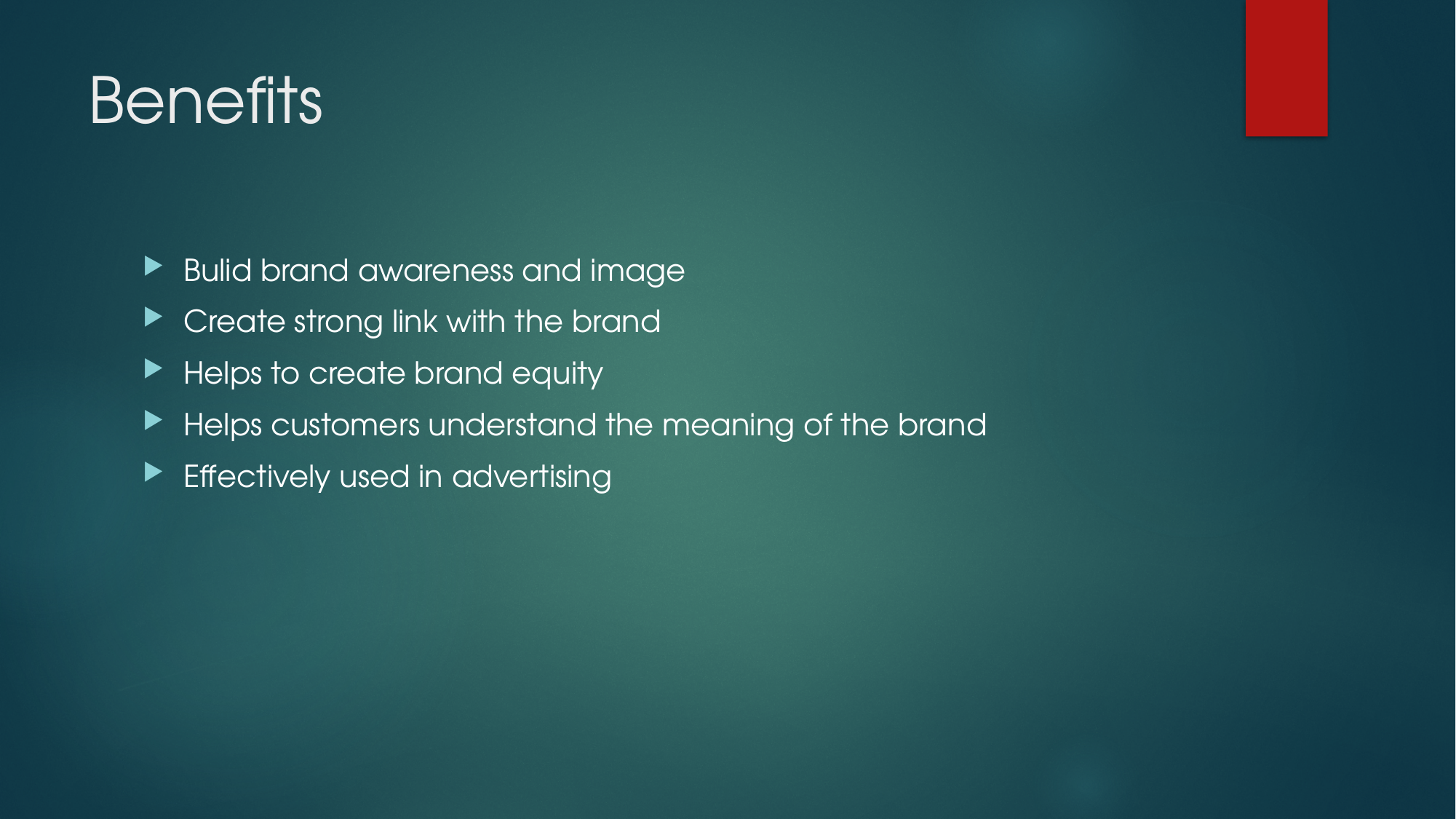

# Benefits
Bulid brand awareness and image
Create strong link with the brand
Helps to create brand equity
Helps customers understand the meaning of the brand
Effectively used in advertising